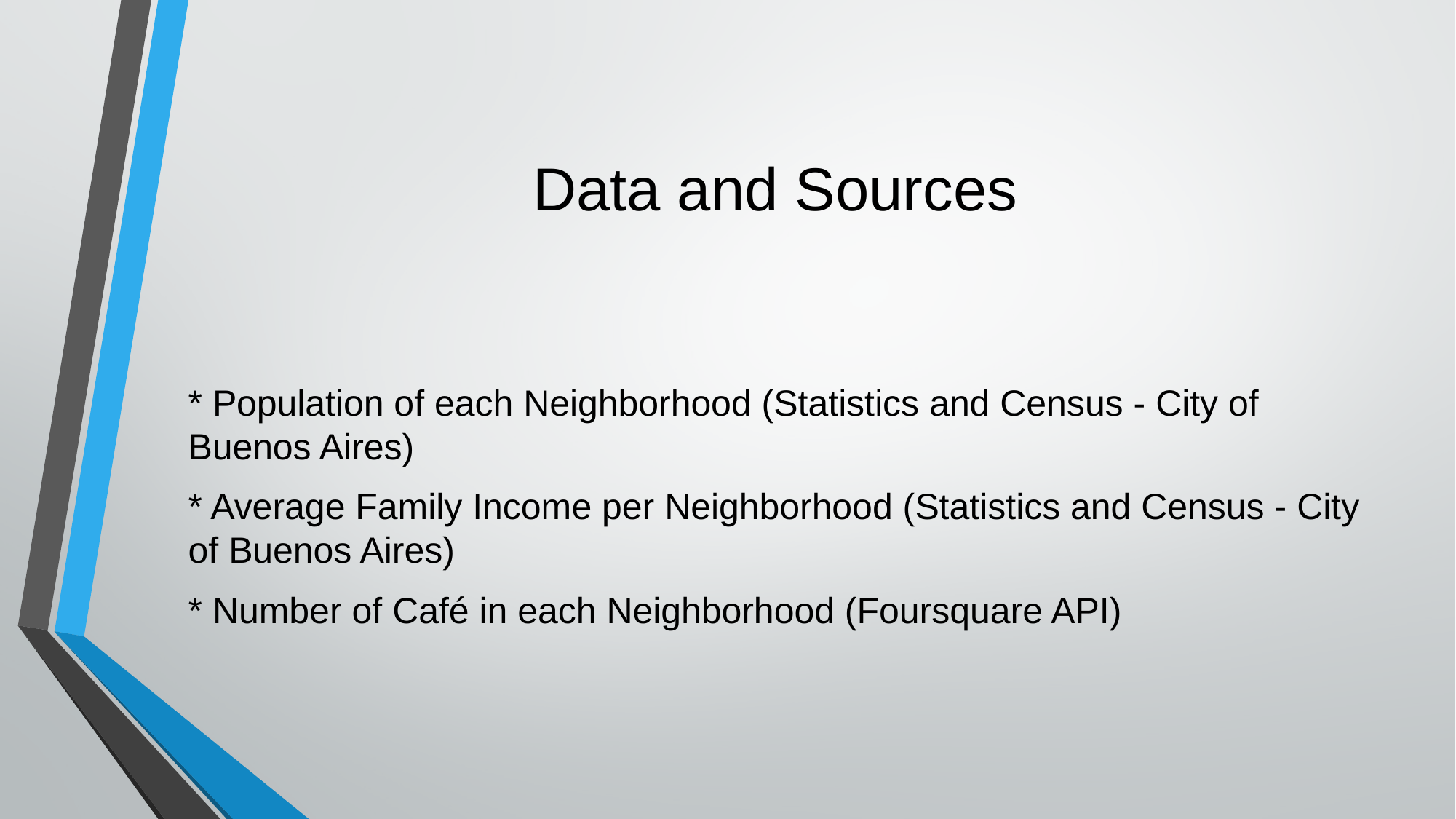

# Data and Sources
* Population of each Neighborhood (Statistics and Census - City of Buenos Aires)
* Average Family Income per Neighborhood (Statistics and Census - City of Buenos Aires)
* Number of Café in each Neighborhood (Foursquare API)